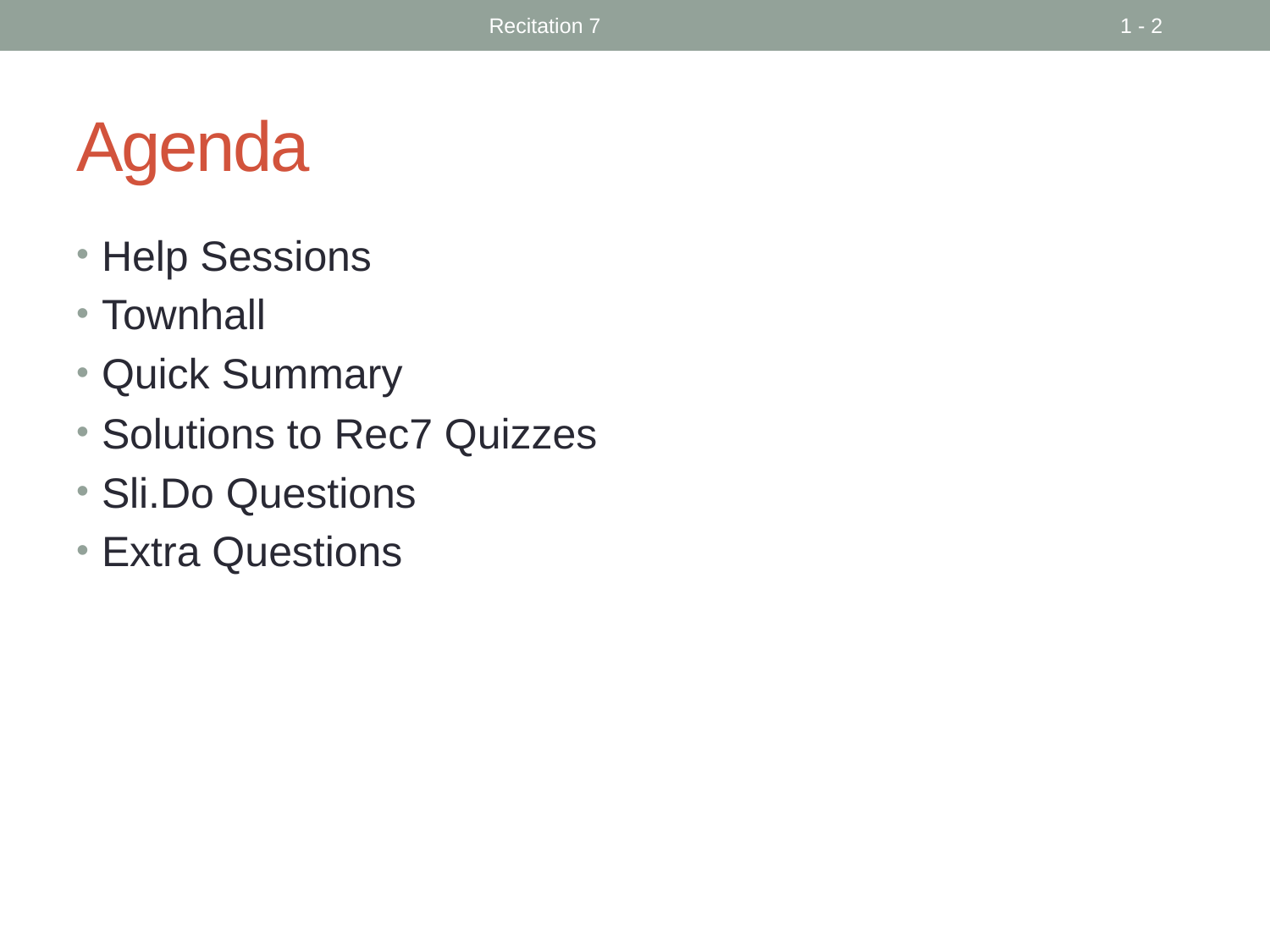

Recitation 7
1 - 2
# Agenda
Help Sessions
Townhall
Quick Summary
Solutions to Rec7 Quizzes
Sli.Do Questions
Extra Questions